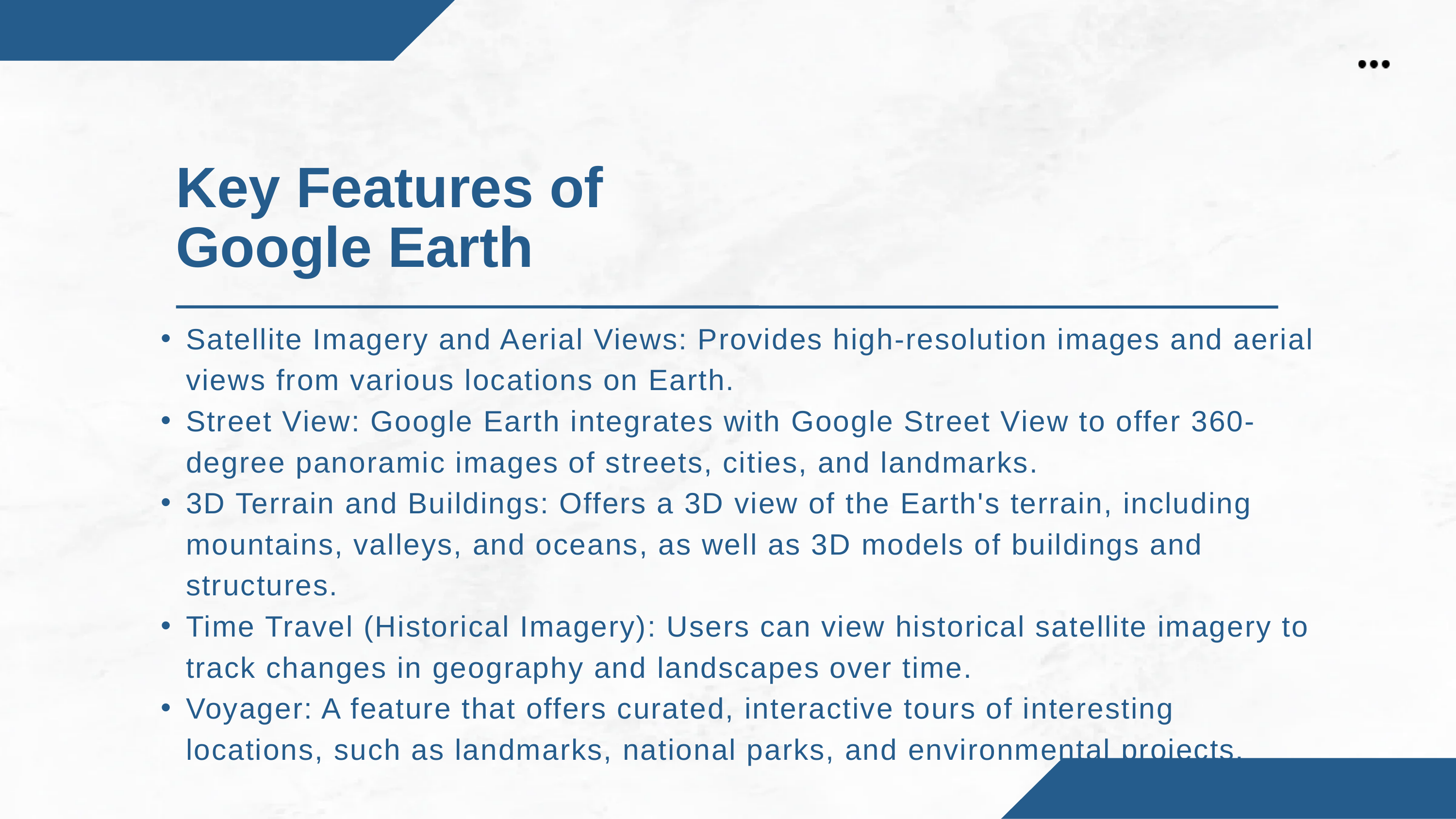

Key Features of Google Earth

Satellite Imagery and Aerial Views: Provides high-resolution images and aerial views from various locations on Earth.
Street View: Google Earth integrates with Google Street View to offer 360-degree panoramic images of streets, cities, and landmarks.
3D Terrain and Buildings: Offers a 3D view of the Earth's terrain, including mountains, valleys, and oceans, as well as 3D models of buildings and structures.
Time Travel (Historical Imagery): Users can view historical satellite imagery to track changes in geography and landscapes over time.
Voyager: A feature that offers curated, interactive tours of interesting locations, such as landmarks, national parks, and environmental projects.